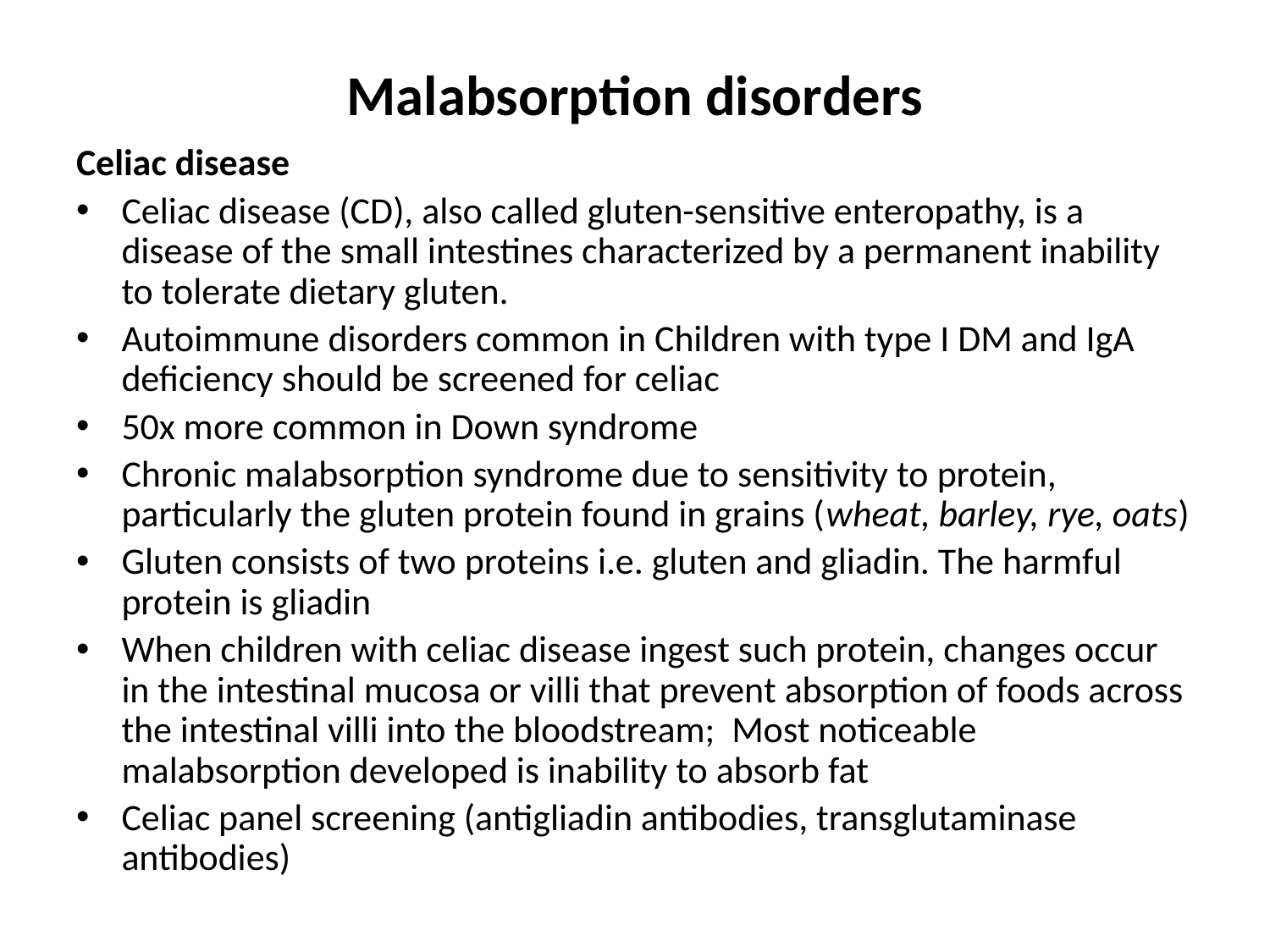

# Malabsorption disorders
Celiac disease
Celiac disease (CD), also called gluten-sensitive enteropathy, is a disease of the small intestines characterized by a permanent inability to tolerate dietary gluten.
Autoimmune disorders common in Children with type I DM and IgA deficiency should be screened for celiac
50x more common in Down syndrome
Chronic malabsorption syndrome due to sensitivity to protein, particularly the gluten protein found in grains (wheat, barley, rye, oats)
Gluten consists of two proteins i.e. gluten and gliadin. The harmful protein is gliadin
When children with celiac disease ingest such protein, changes occur in the intestinal mucosa or villi that prevent absorption of foods across the intestinal villi into the bloodstream;  Most noticeable malabsorption developed is inability to absorb fat
Celiac panel screening (antigliadin antibodies, transglutaminase antibodies)